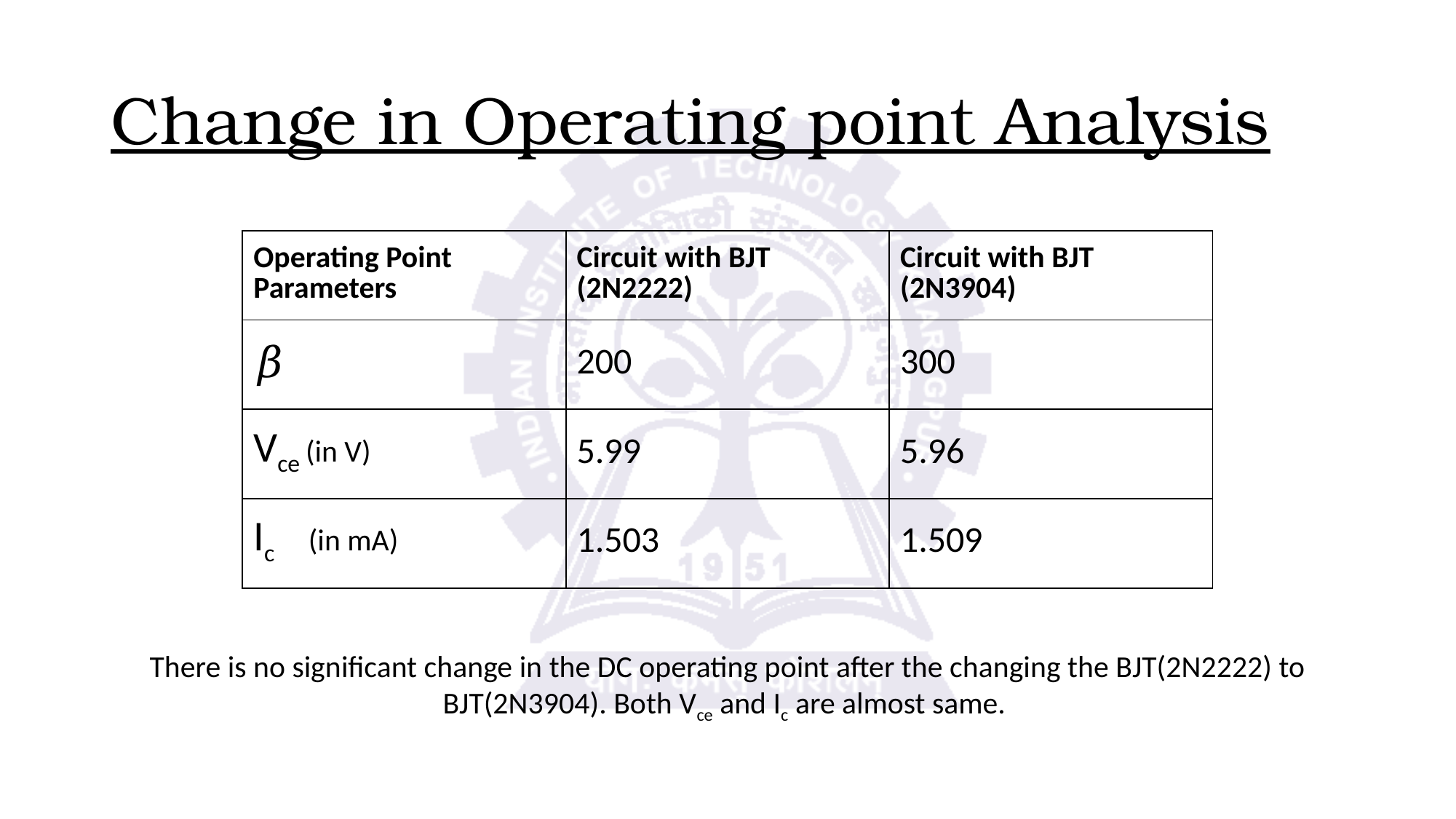

# Change in Operating point Analysis

There is no significant change in the DC operating point after the changing the BJT(2N2222) to BJT(2N3904). Both Vce and Ic are almost same.

| Operating Point Parameters | Circuit with BJT (2N2222) | Circuit with BJT (2N3904) |
| --- | --- | --- |
| 𝛽 | 200 | 300 |
| Vce (in V) | 5.99 | 5.96 |
| Ic (in mA) | 1.503 | 1.509 |